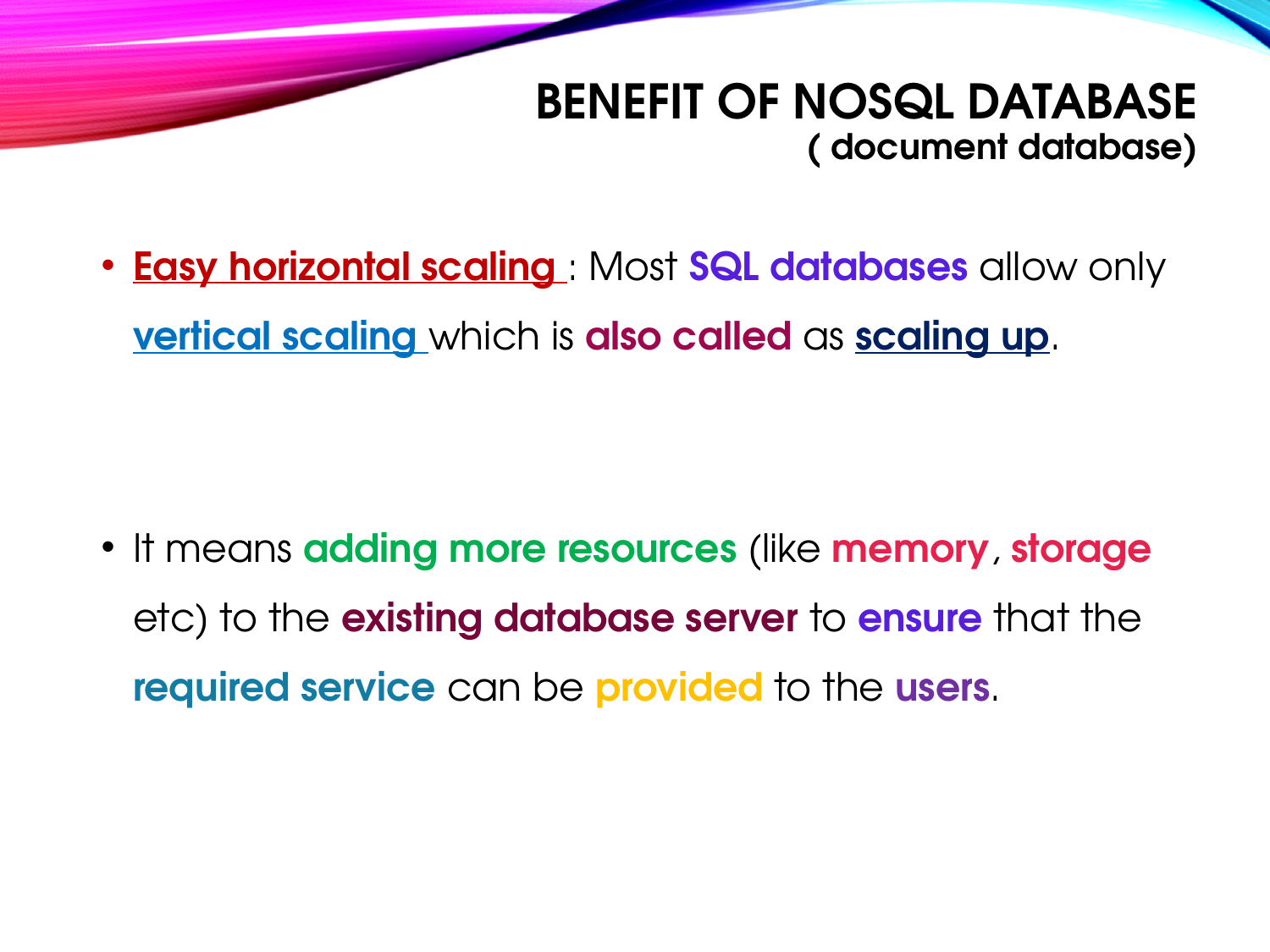

# Benefit of nosql database ( document database)
Easy horizontal scaling : Most SQL databases allow only vertical scaling which is also called as scaling up.

It means adding more resources (like memory, storage etc) to the existing database server to ensure that the required service can be provided to the users.